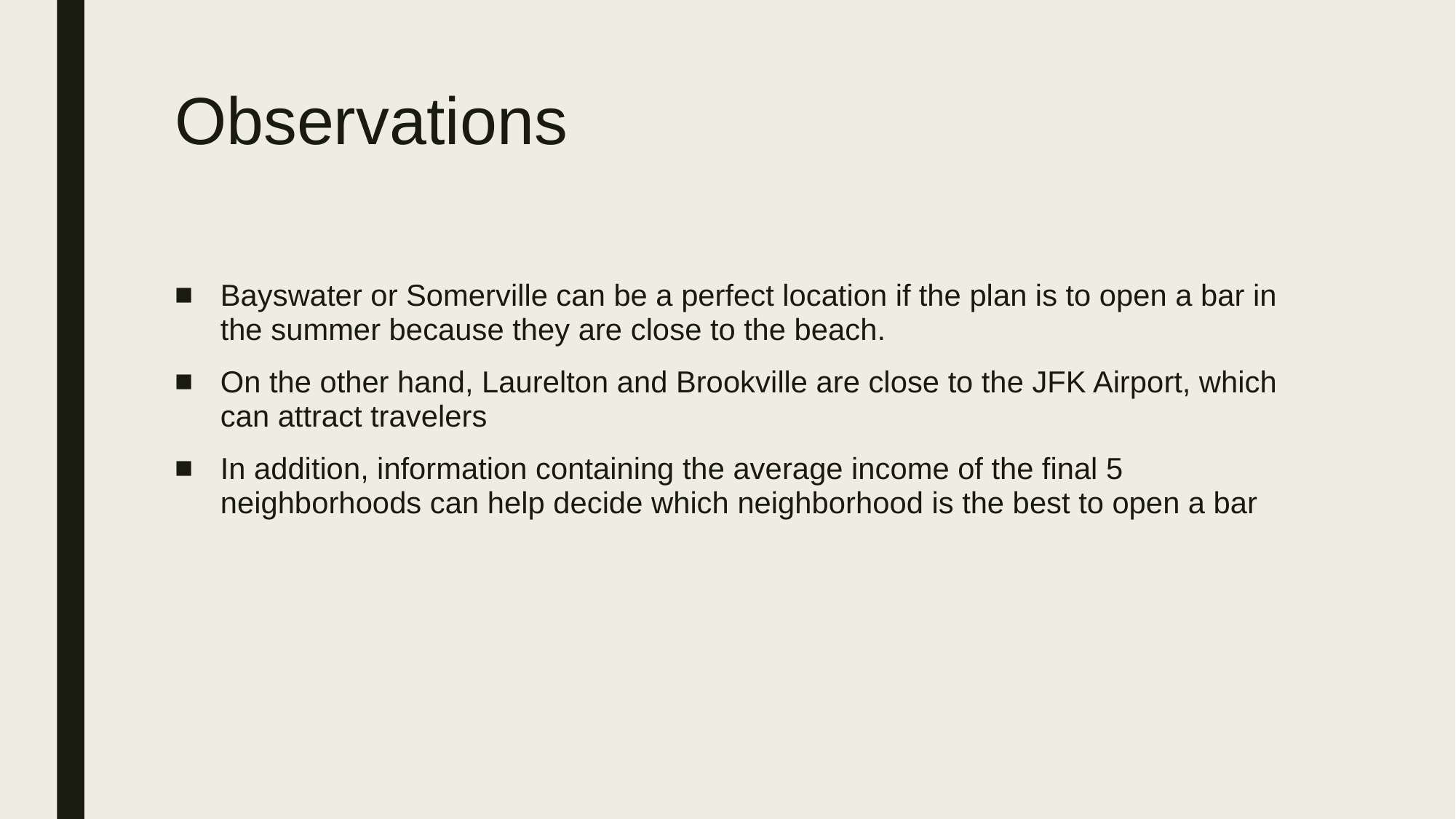

# Observations
Bayswater or Somerville can be a perfect location if the plan is to open a bar in the summer because they are close to the beach.
On the other hand, Laurelton and Brookville are close to the JFK Airport, which can attract travelers
In addition, information containing the average income of the final 5 neighborhoods can help decide which neighborhood is the best to open a bar